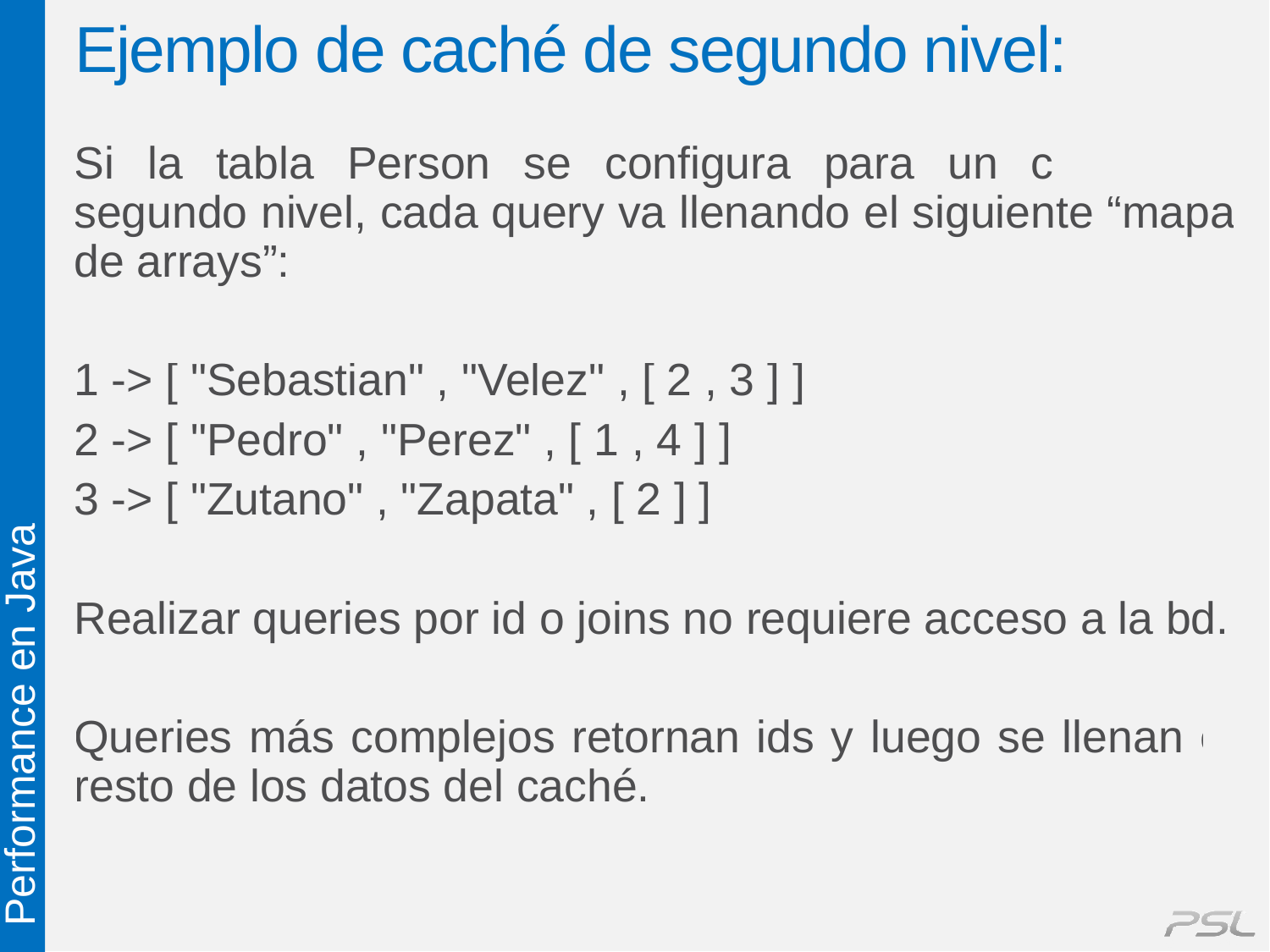

# Ejemplo de caché de segundo nivel:
Si la tabla Person se configura para un caché de segundo nivel, cada query va llenando el siguiente “mapa de arrays”:

1 -> [ "Sebastian" , "Velez" , [ 2 , 3 ] ]
2 -> [ "Pedro" , "Perez" , [ 1 , 4 ] ]
3 -> [ "Zutano" , "Zapata" , [ 2 ] ]

Realizar queries por id o joins no requiere acceso a la bd.

Queries más complejos retornan ids y luego se llenan el resto de los datos del caché.
Performance en Java